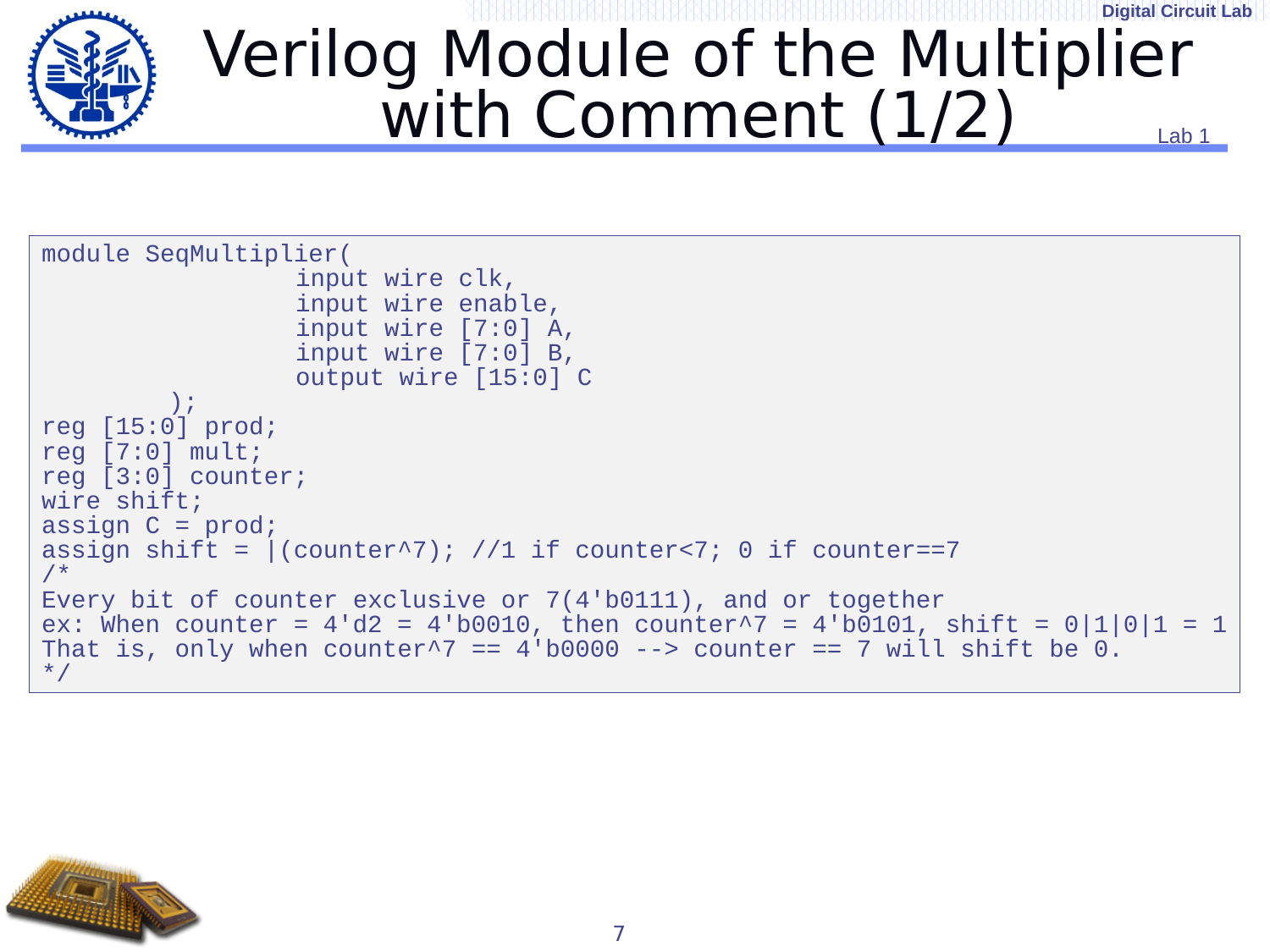

# Verilog Module of the Multiplier with Comment (1/2)
module SeqMultiplier(
		input wire clk,
		input wire enable,
		input wire [7:0] A,
		input wire [7:0] B,
		output wire [15:0] C
	);
reg [15:0] prod;
reg [7:0] mult;
reg [3:0] counter;
wire shift;
assign C = prod;
assign shift = |(counter^7); //1 if counter<7; 0 if counter==7
/*
Every bit of counter exclusive or 7(4'b0111), and or together
ex: When counter = 4'd2 = 4'b0010, then counter^7 = 4'b0101, shift = 0|1|0|1 = 1
That is, only when counter^7 == 4'b0000 --> counter == 7 will shift be 0.
*/
7